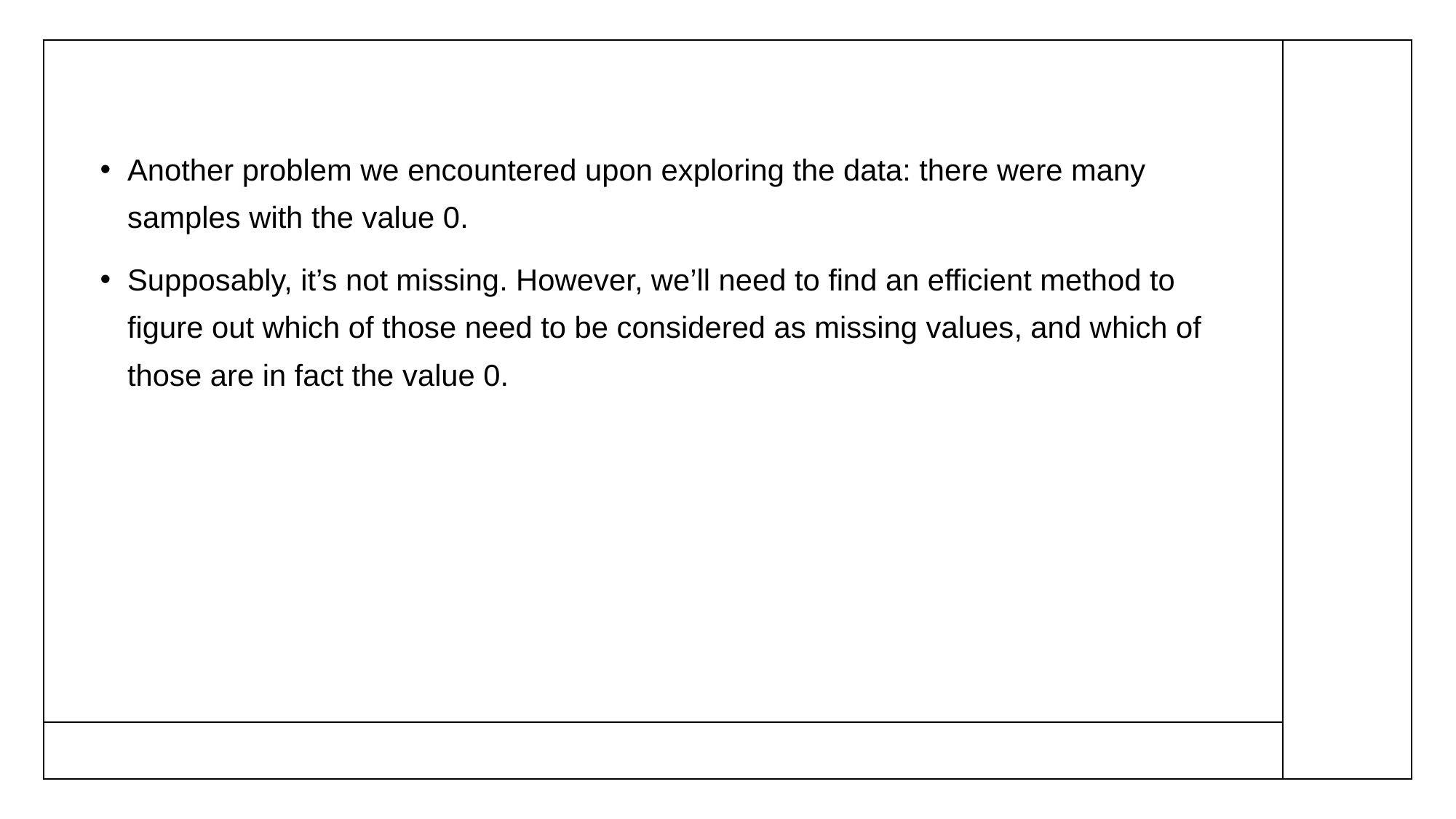

Another problem we encountered upon exploring the data: there were many samples with the value 0.
Supposably, it’s not missing. However, we’ll need to find an efficient method to figure out which of those need to be considered as missing values, and which of those are in fact the value 0.